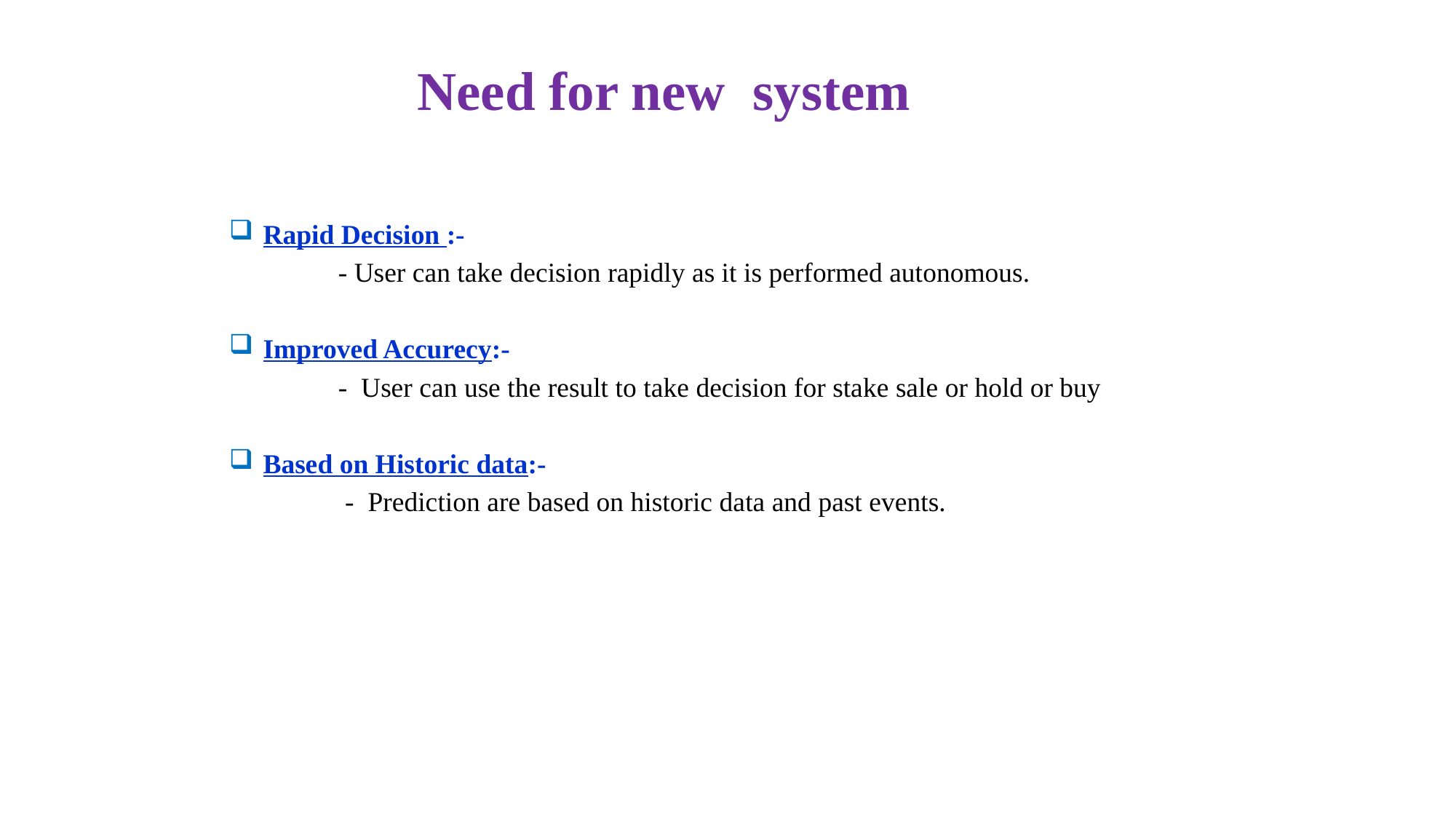

Need for new  system
Rapid Decision :-
	- User can take decision rapidly as it is performed autonomous.

Improved Accurecy:-
	-  User can use the result to take decision for stake sale or hold or buy

Based on Historic data:-
 -  Prediction are based on historic data and past events.